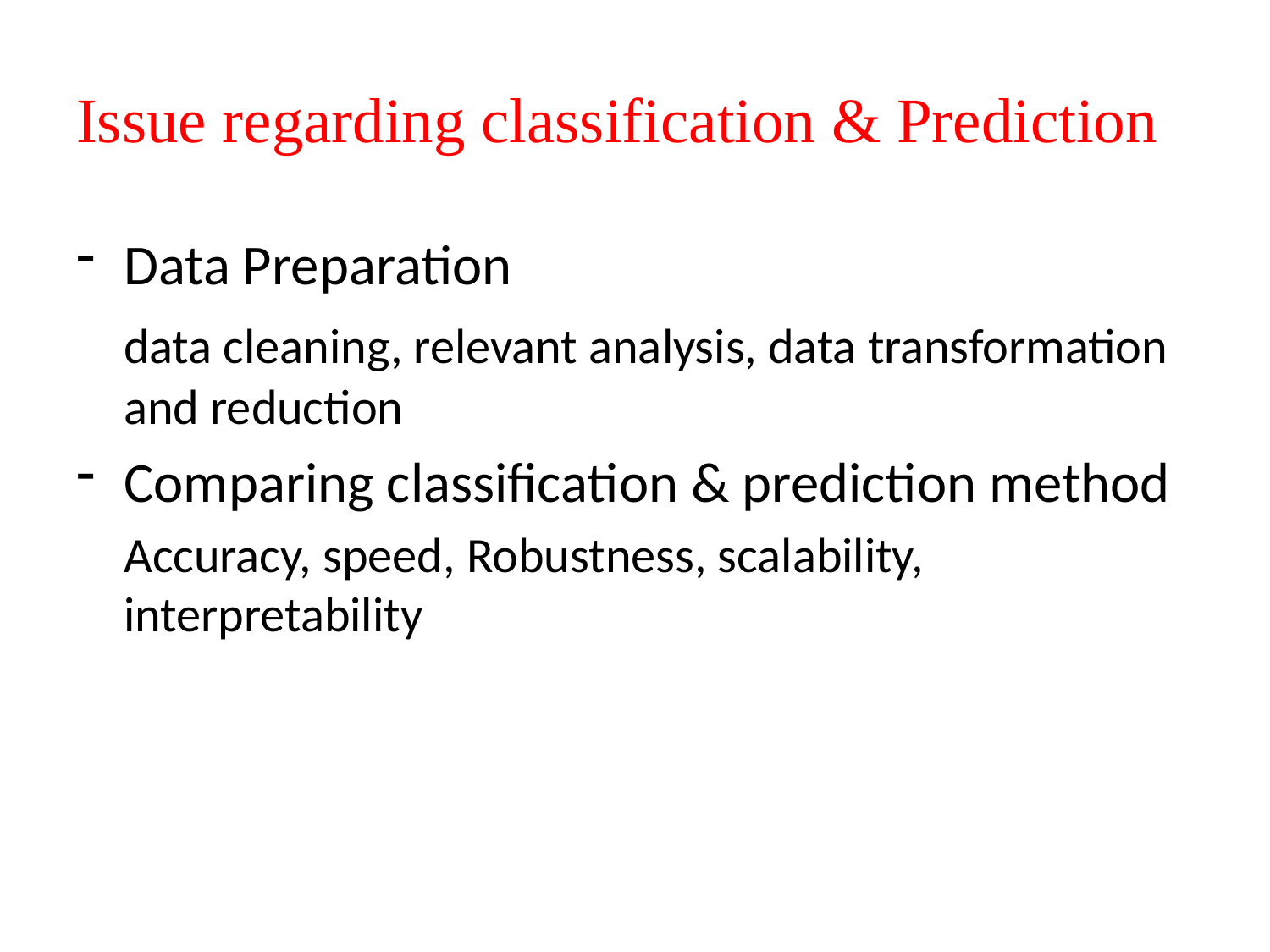

# Issue regarding classification & Prediction
Data Preparation
	data cleaning, relevant analysis, data transformation and reduction
Comparing classification & prediction method
	Accuracy, speed, Robustness, scalability, interpretability